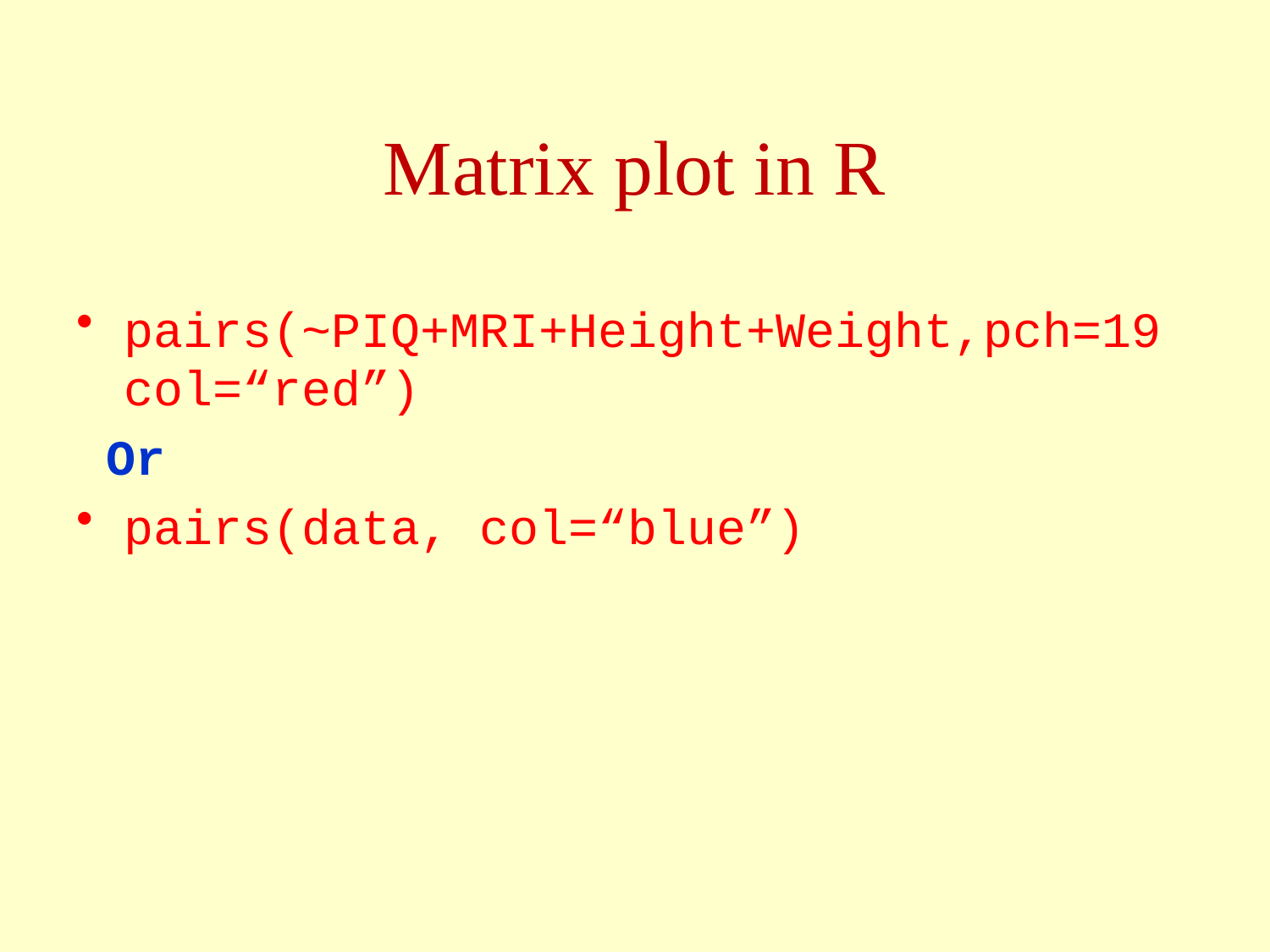

# Matrix plot in R

pairs(~PIQ+MRI+Height+Weight,pch=19 col=“red”)
 Or
pairs(data, col=“blue”)